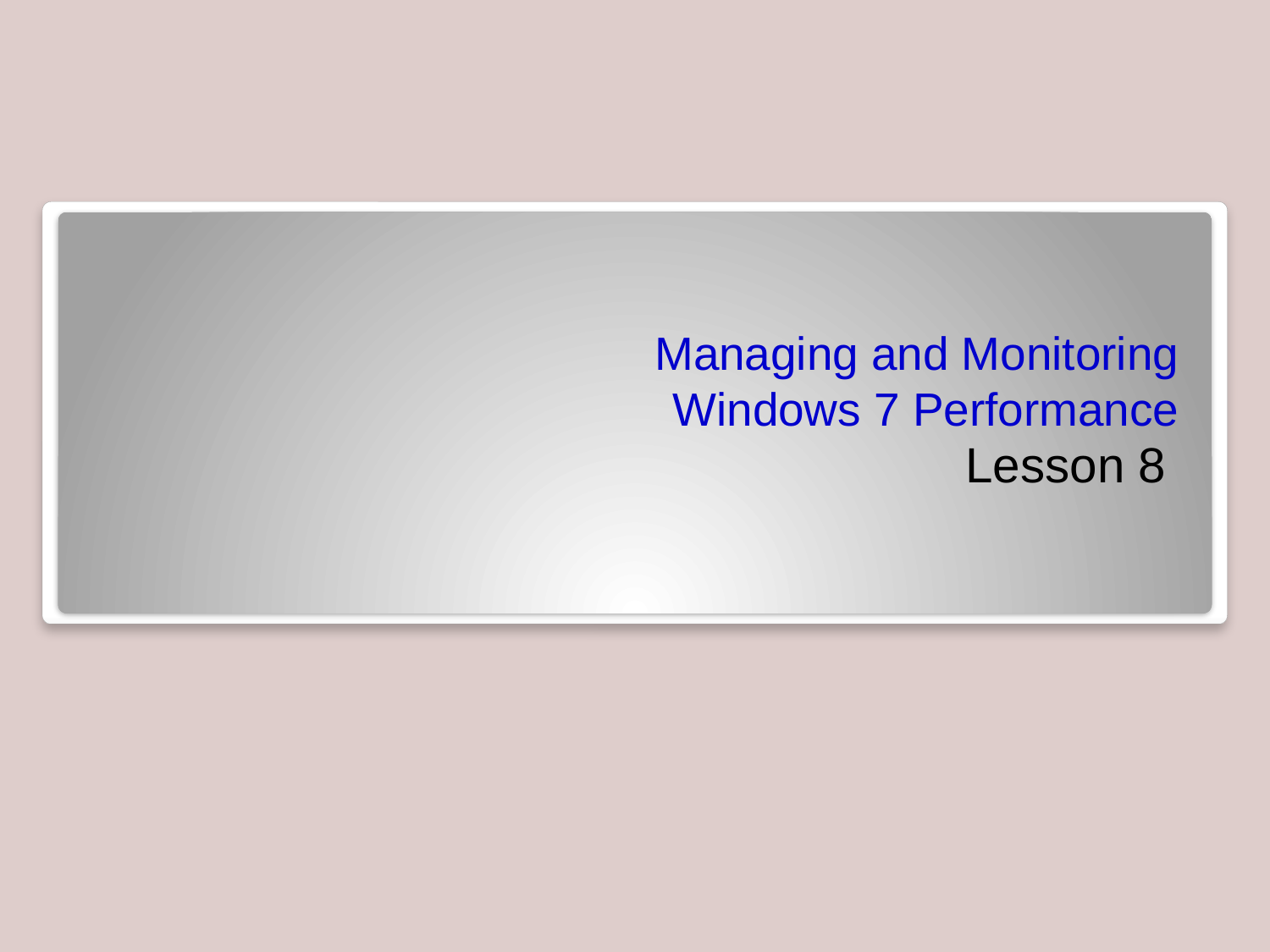

Managing and Monitoring
Windows 7 Performance
Lesson 8